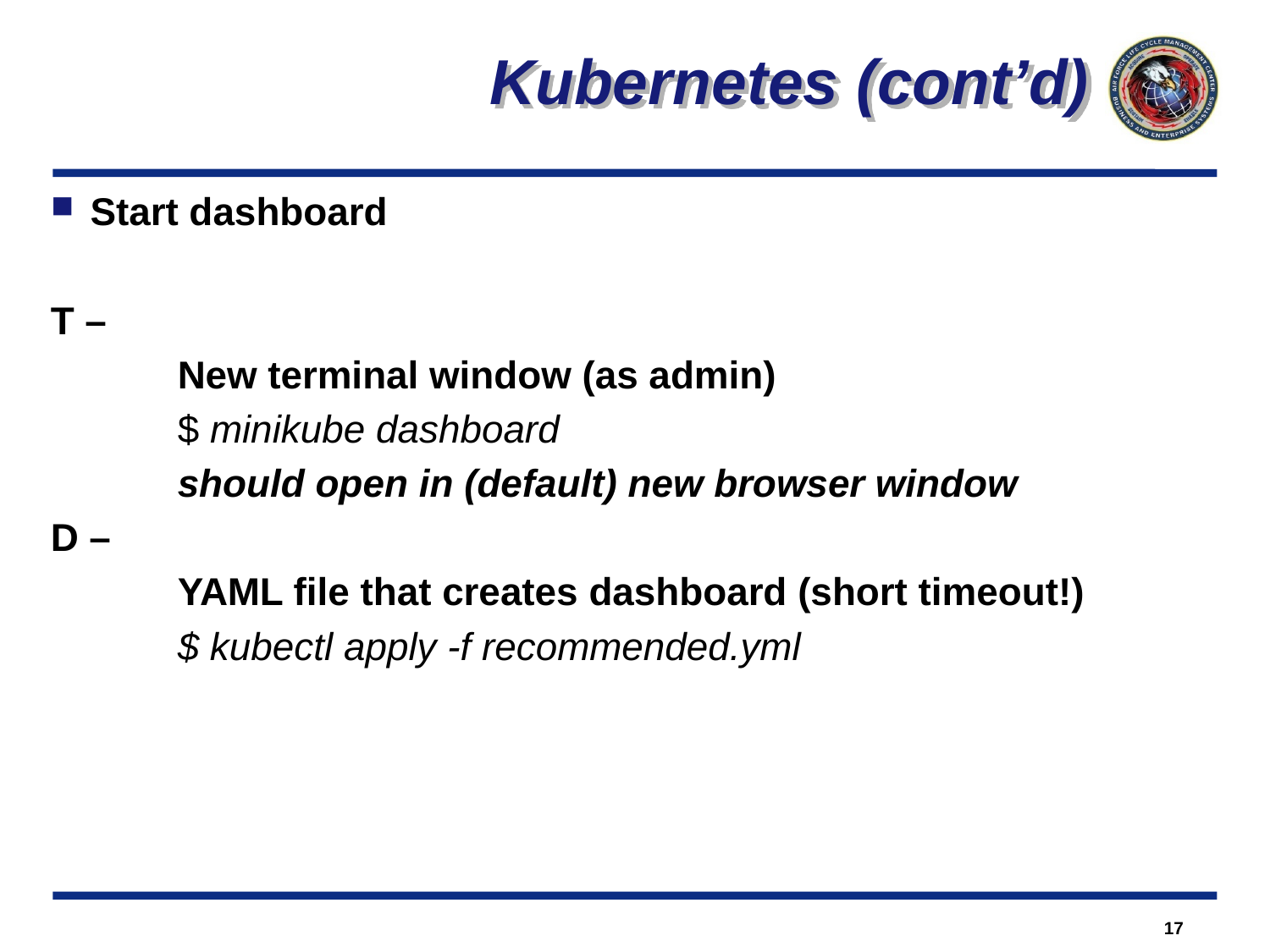

Kubernetes (cont’d)
Start dashboard

T –
	New terminal window (as admin)
	$ minikube dashboard
	should open in (default) new browser window
D –
	YAML file that creates dashboard (short timeout!)
 	$ kubectl apply -f recommended.yml